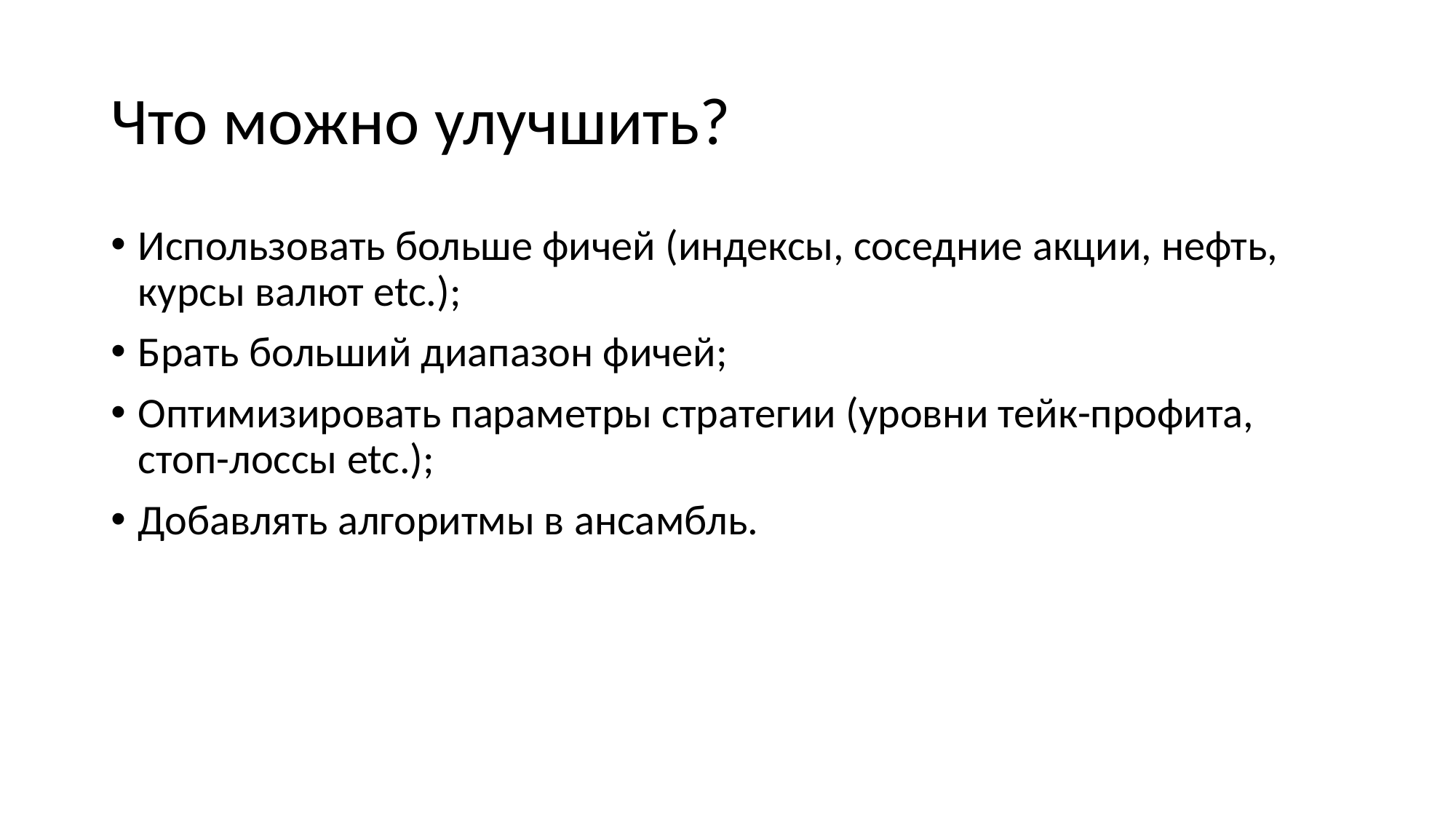

# Что можно улучшить?
Использовать больше фичей (индексы, соседние акции, нефть, курсы валют etc.);
Брать больший диапазон фичей;
Оптимизировать параметры стратегии (уровни тейк-профита, стоп-лоссы etc.);
Добавлять алгоритмы в ансамбль.